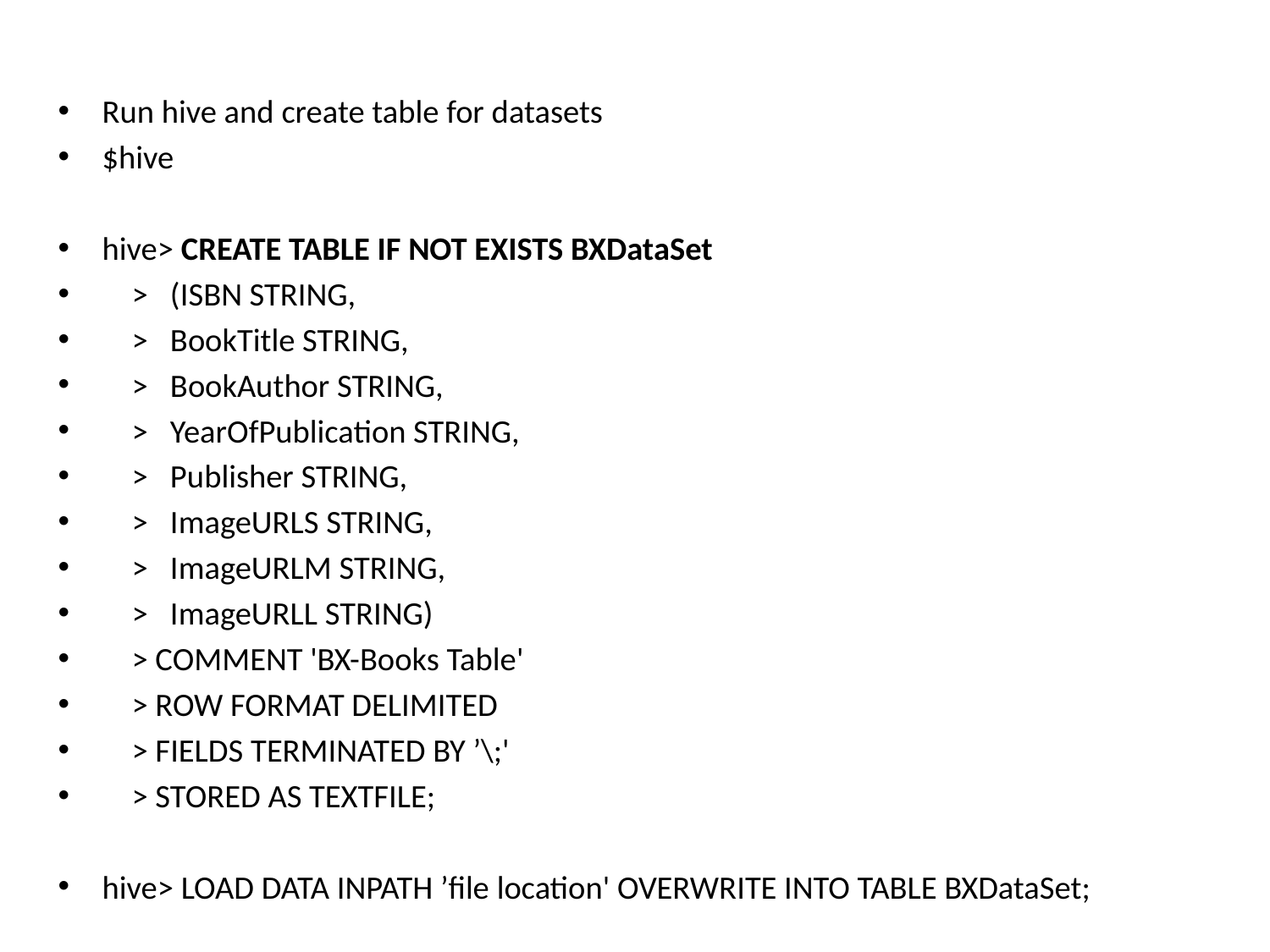

Run hive and create table for datasets
$hive

hive> CREATE TABLE IF NOT EXISTS BXDataSet
    >   (ISBN STRING,
    >   BookTitle STRING,
    >   BookAuthor STRING,
    >   YearOfPublication STRING,
    >   Publisher STRING,
    >   ImageURLS STRING,
    >   ImageURLM STRING,
    >   ImageURLL STRING)
    > COMMENT 'BX-Books Table'
    > ROW FORMAT DELIMITED
    > FIELDS TERMINATED BY ’\;'
    > STORED AS TEXTFILE;

hive> LOAD DATA INPATH ’file location' OVERWRITE INTO TABLE BXDataSet;